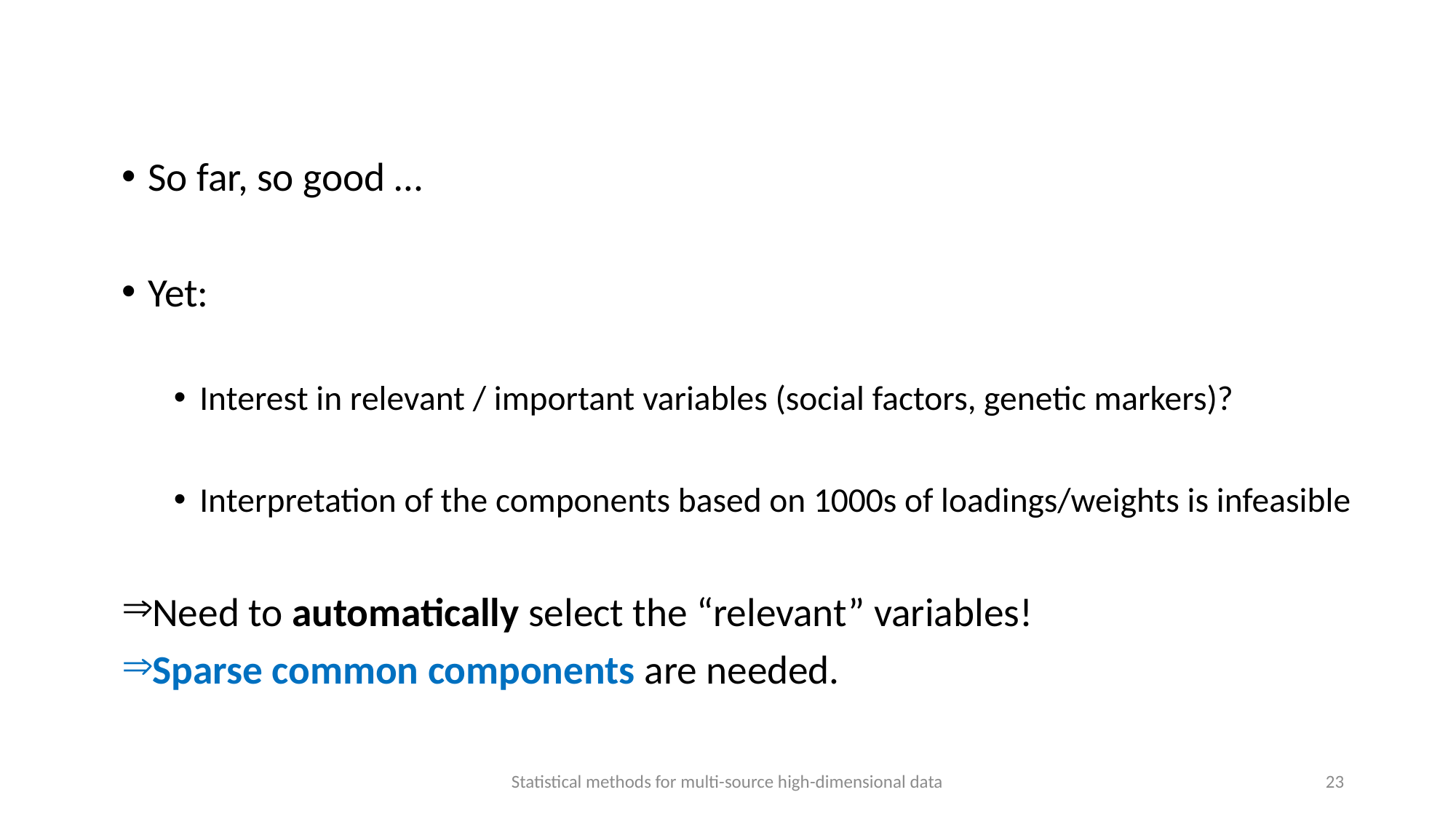

So far, so good …

Yet:

Interest in relevant / important variables (social factors, genetic markers)?

Interpretation of the components based on 1000s of loadings/weights is infeasible

Need to automatically select the “relevant” variables!
Sparse common components are needed.
Statistical methods for multi-source high-dimensional data
23